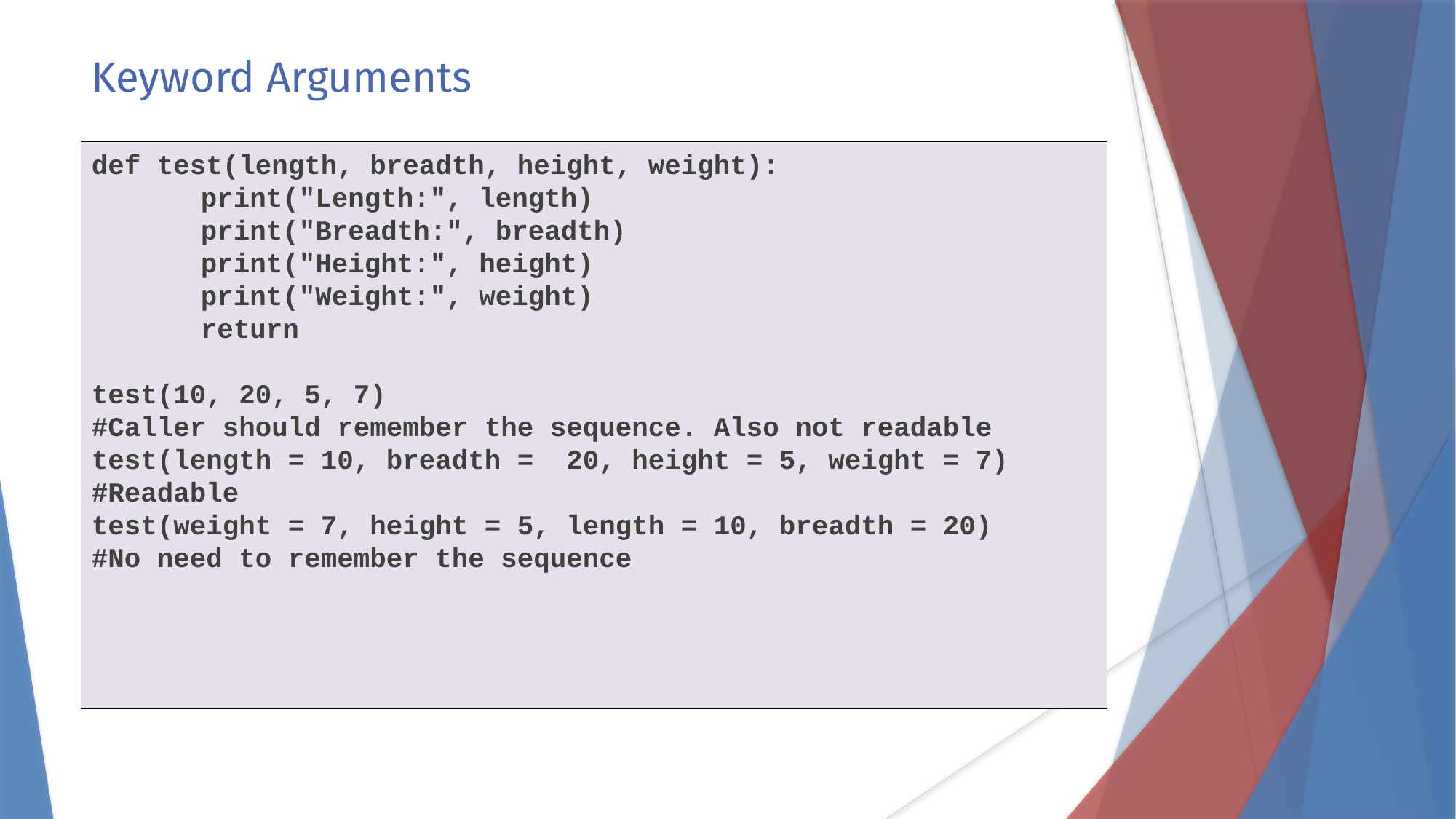

Keyword Arguments
def test(length, breadth, height, weight):
	print("Length:", length)
	print("Breadth:", breadth)
	print("Height:", height)
	print("Weight:", weight)
	return

test(10, 20, 5, 7)
#Caller should remember the sequence. Also not readable
test(length = 10, breadth =  20, height = 5, weight = 7)
#Readable
test(weight = 7, height = 5, length = 10, breadth = 20)
#No need to remember the sequence